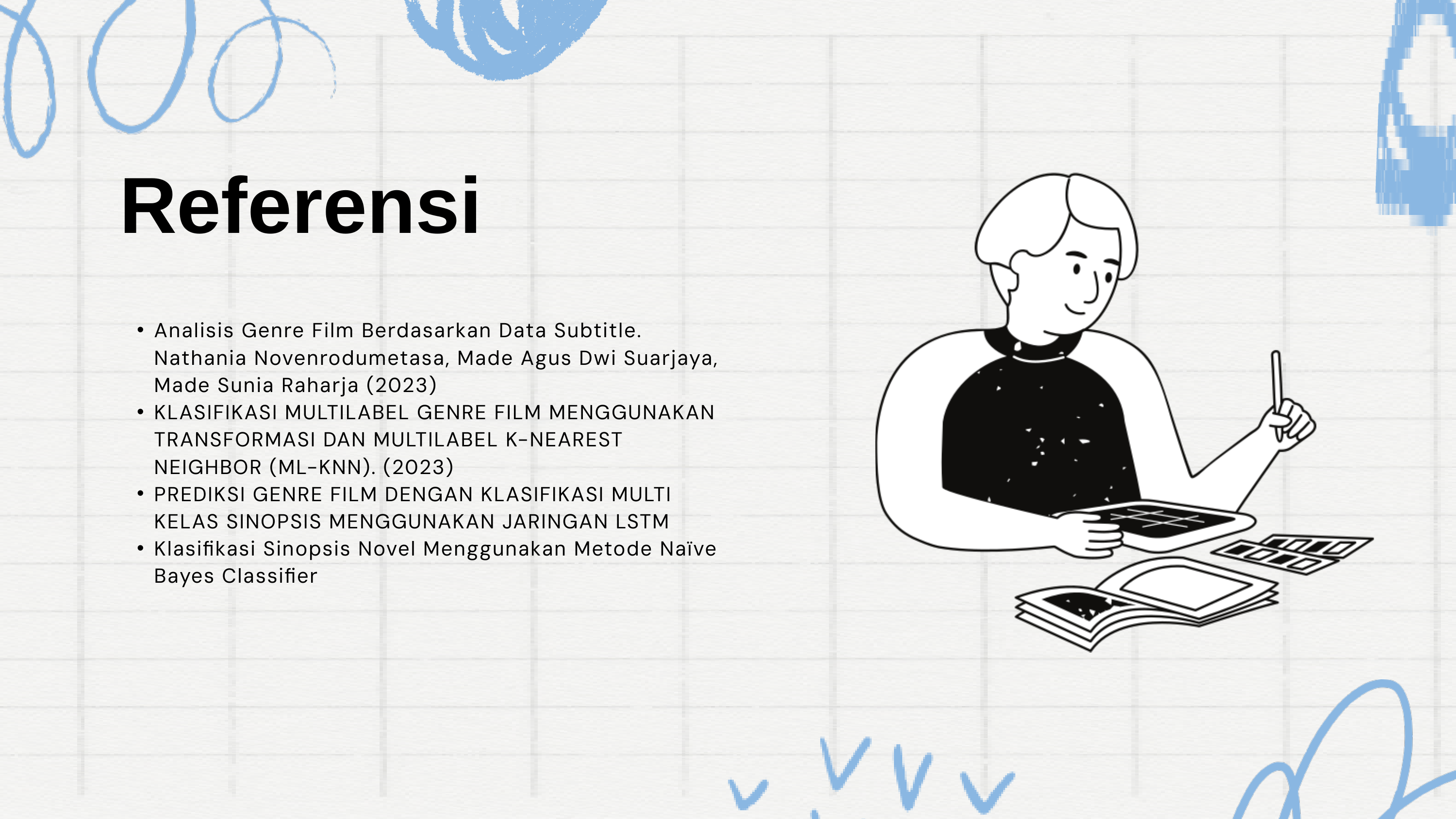

Referensi
Analisis Genre Film Berdasarkan Data Subtitle. Nathania Novenrodumetasa, Made Agus Dwi Suarjaya, Made Sunia Raharja (2023)
KLASIFIKASI MULTILABEL GENRE FILM MENGGUNAKAN TRANSFORMASI DAN MULTILABEL K-NEAREST NEIGHBOR (ML-KNN). (2023)
PREDIKSI GENRE FILM DENGAN KLASIFIKASI MULTI KELAS SINOPSIS MENGGUNAKAN JARINGAN LSTM
Klasifikasi Sinopsis Novel Menggunakan Metode Naïve Bayes Classifier